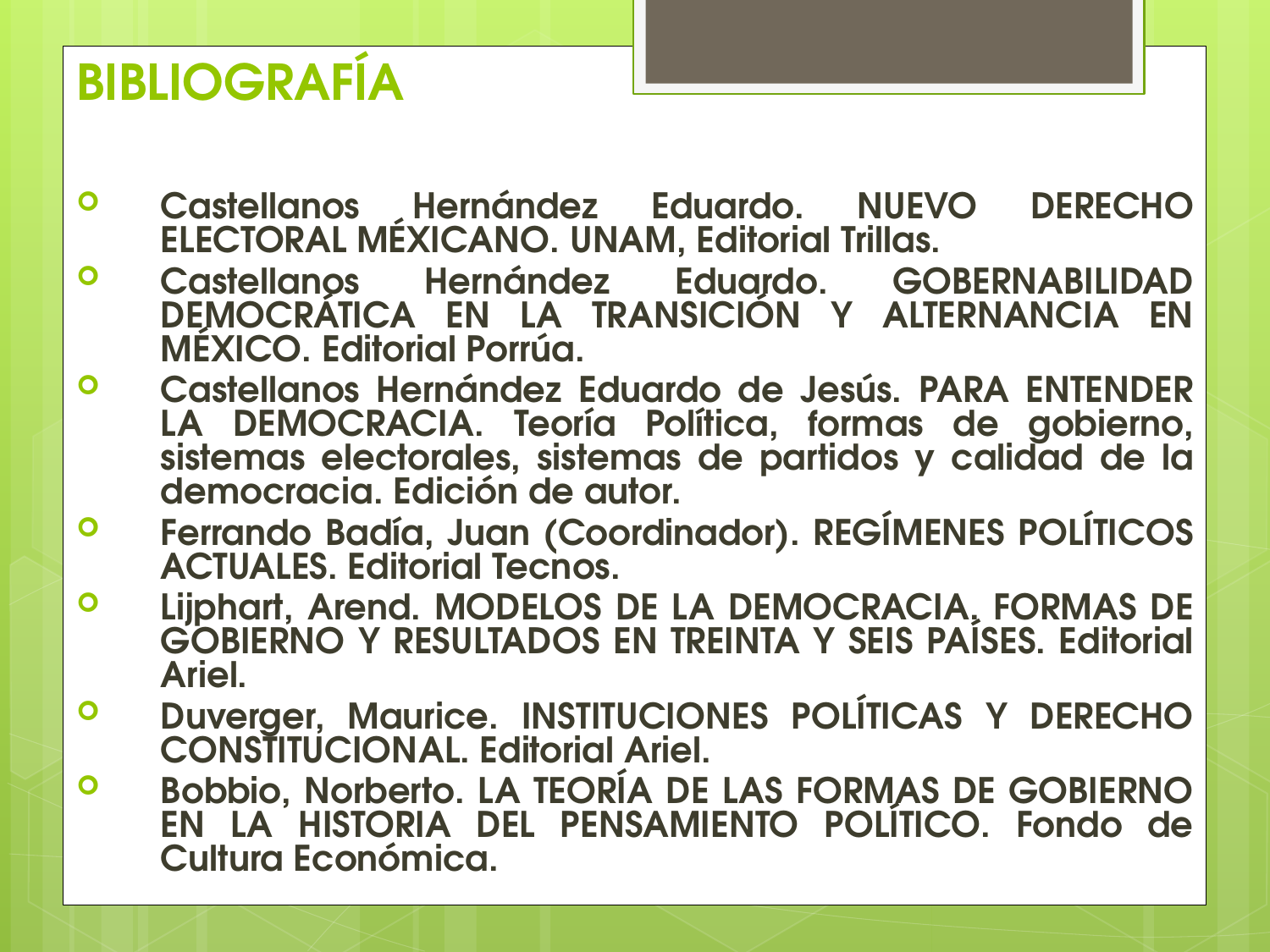

# BIBLIOGRAFÍA

Castellanos Hernández Eduardo. NUEVO DERECHO ELECTORAL MÉXICANO. UNAM, Editorial Trillas.
Castellanos Hernández Eduardo. GOBERNABILIDAD DEMOCRÁTICA EN LA TRANSICIÓN Y ALTERNANCIA EN MÉXICO. Editorial Porrúa.
Castellanos Hernández Eduardo de Jesús. PARA ENTENDER LA DEMOCRACIA. Teoría Política, formas de gobierno, sistemas electorales, sistemas de partidos y calidad de la democracia. Edición de autor.
Ferrando Badía, Juan (Coordinador). REGÍMENES POLÍTICOS ACTUALES. Editorial Tecnos.
Lijphart, Arend. MODELOS DE LA DEMOCRACIA. FORMAS DE GOBIERNO Y RESULTADOS EN TREINTA Y SEIS PAÍSES. Editorial Ariel.
Duverger, Maurice. INSTITUCIONES POLÍTICAS Y DERECHO CONSTITUCIONAL. Editorial Ariel.
Bobbio, Norberto. LA TEORÍA DE LAS FORMAS DE GOBIERNO EN LA HISTORIA DEL PENSAMIENTO POLÍTICO. Fondo de Cultura Económica.